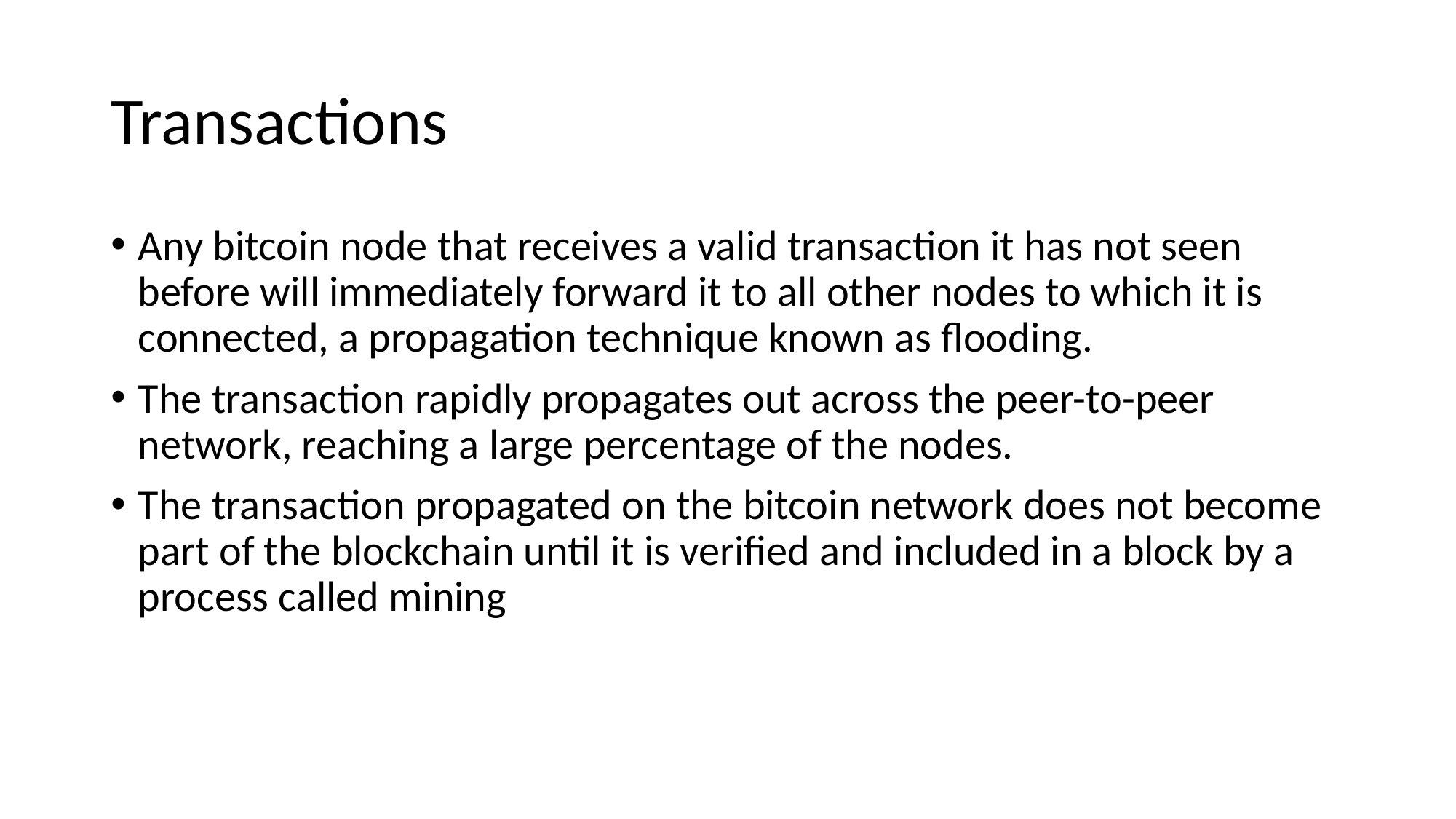

# Transactions
Any bitcoin node that receives a valid transaction it has not seen before will immediately forward it to all other nodes to which it is connected, a propagation technique known as flooding.
The transaction rapidly propagates out across the peer-to-peer network, reaching a large percentage of the nodes.
The transaction propagated on the bitcoin network does not become part of the blockchain until it is verified and included in a block by a process called mining